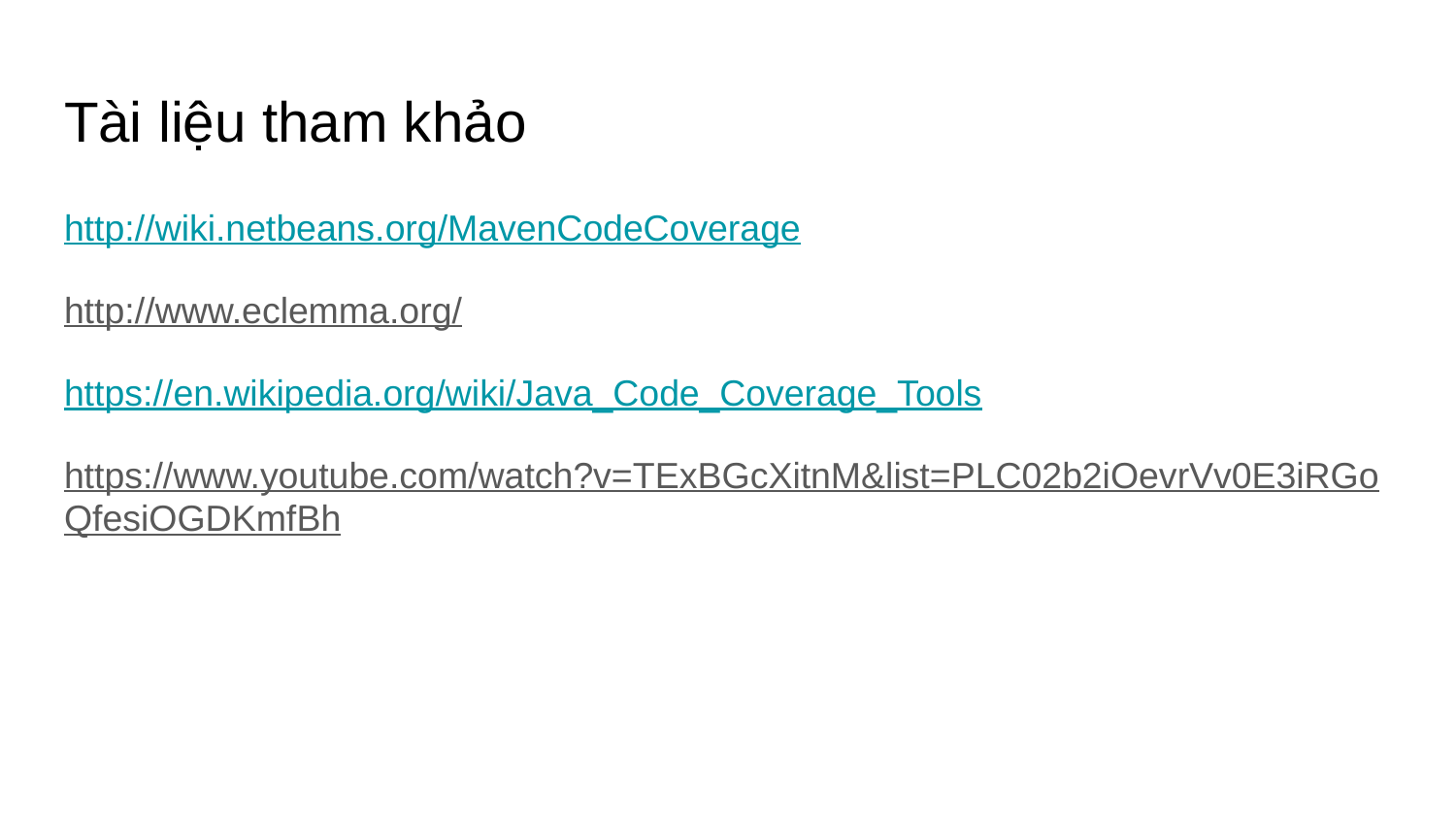

# Tài liệu tham khảo
http://wiki.netbeans.org/MavenCodeCoverage
http://www.eclemma.org/
https://en.wikipedia.org/wiki/Java_Code_Coverage_Tools
https://www.youtube.com/watch?v=TExBGcXitnM&list=PLC02b2iOevrVv0E3iRGoQfesiOGDKmfBh